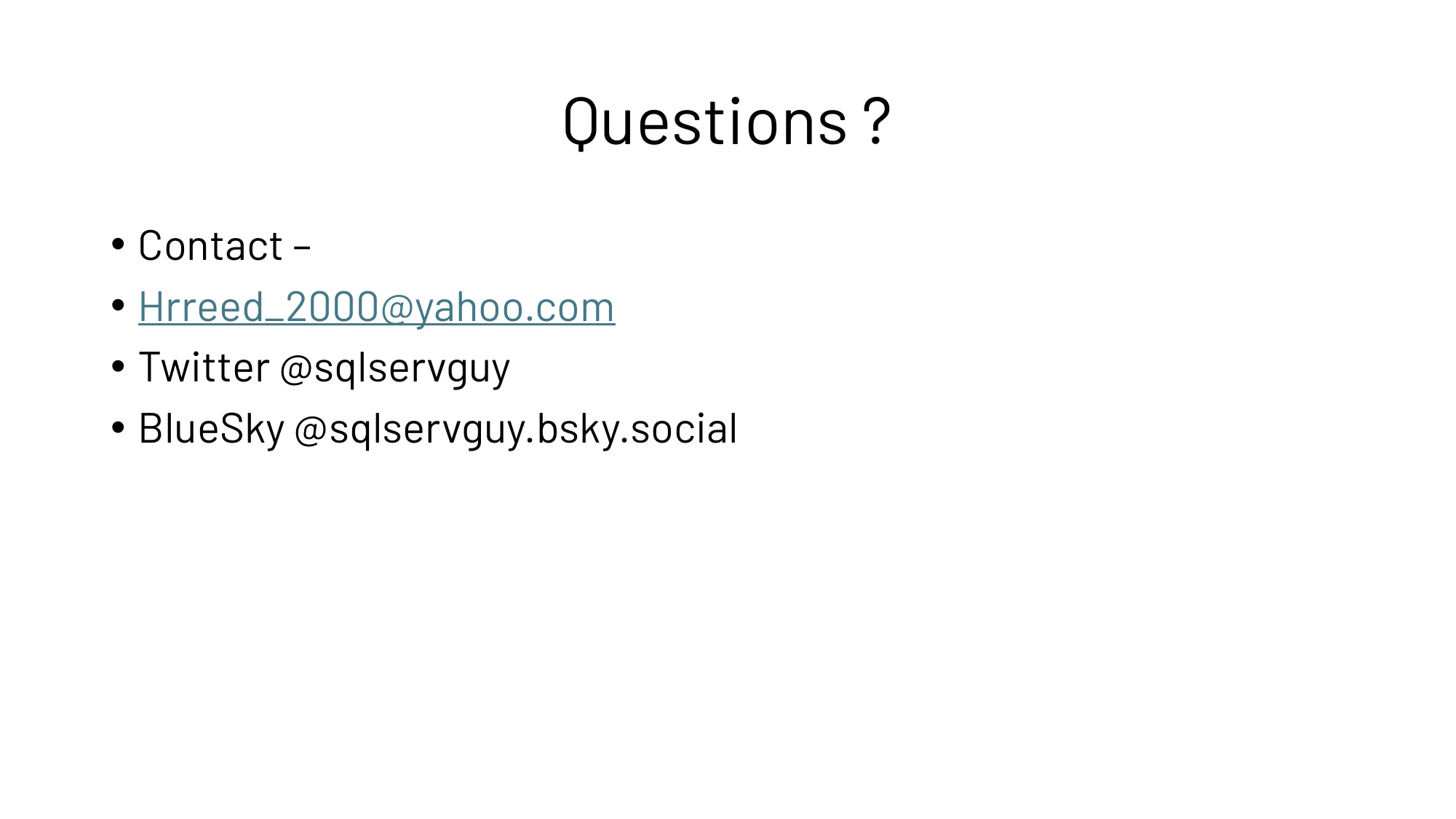

# Questions ?
Contact –
Hrreed_2000@yahoo.com
Twitter @sqlservguy
BlueSky @sqlservguy.bsky.social